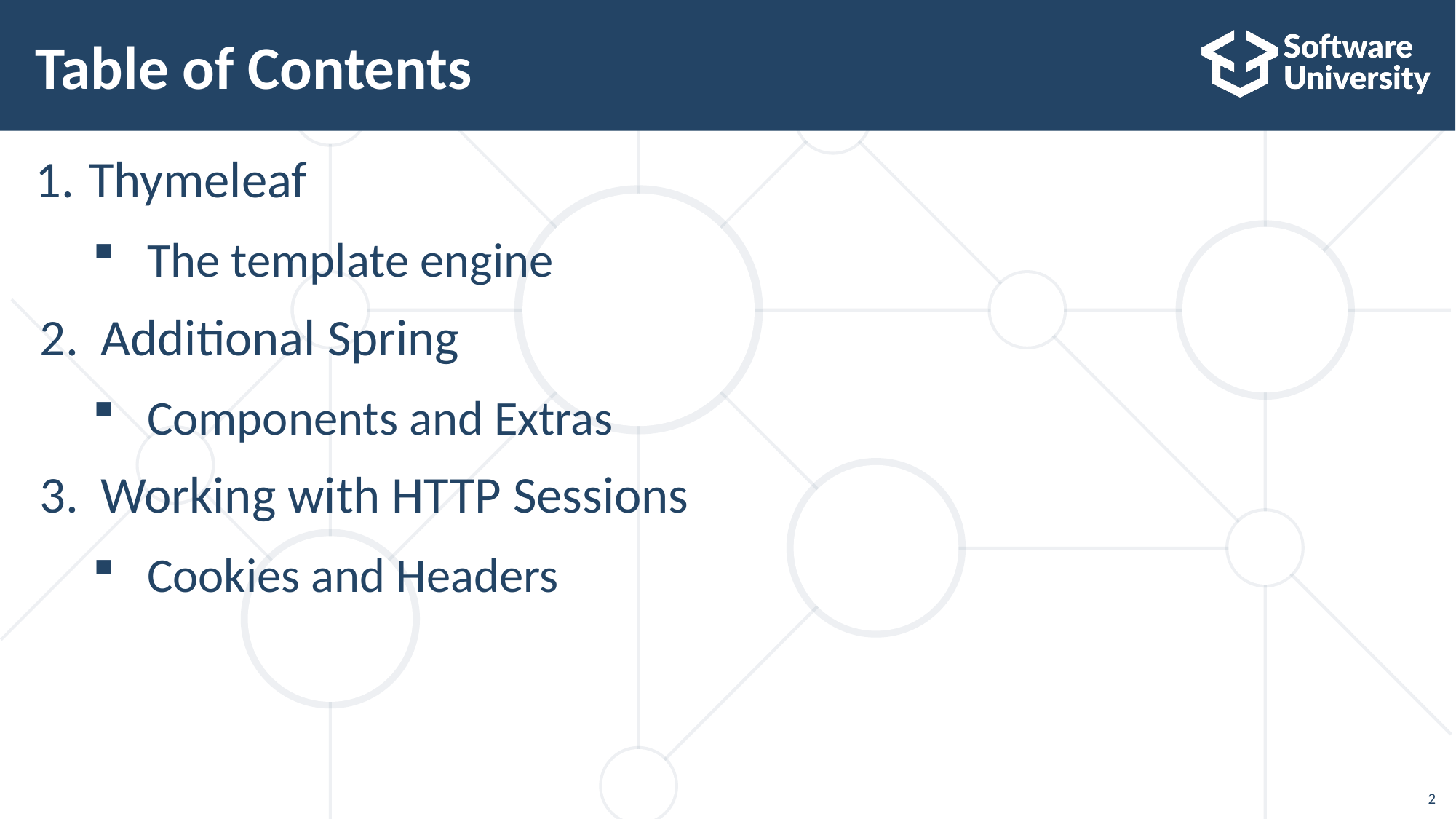

# Table of Contents
Thymeleaf
The template engine
Additional Spring
Components and Extras
Working with HTTP Sessions
Cookies and Headers

2